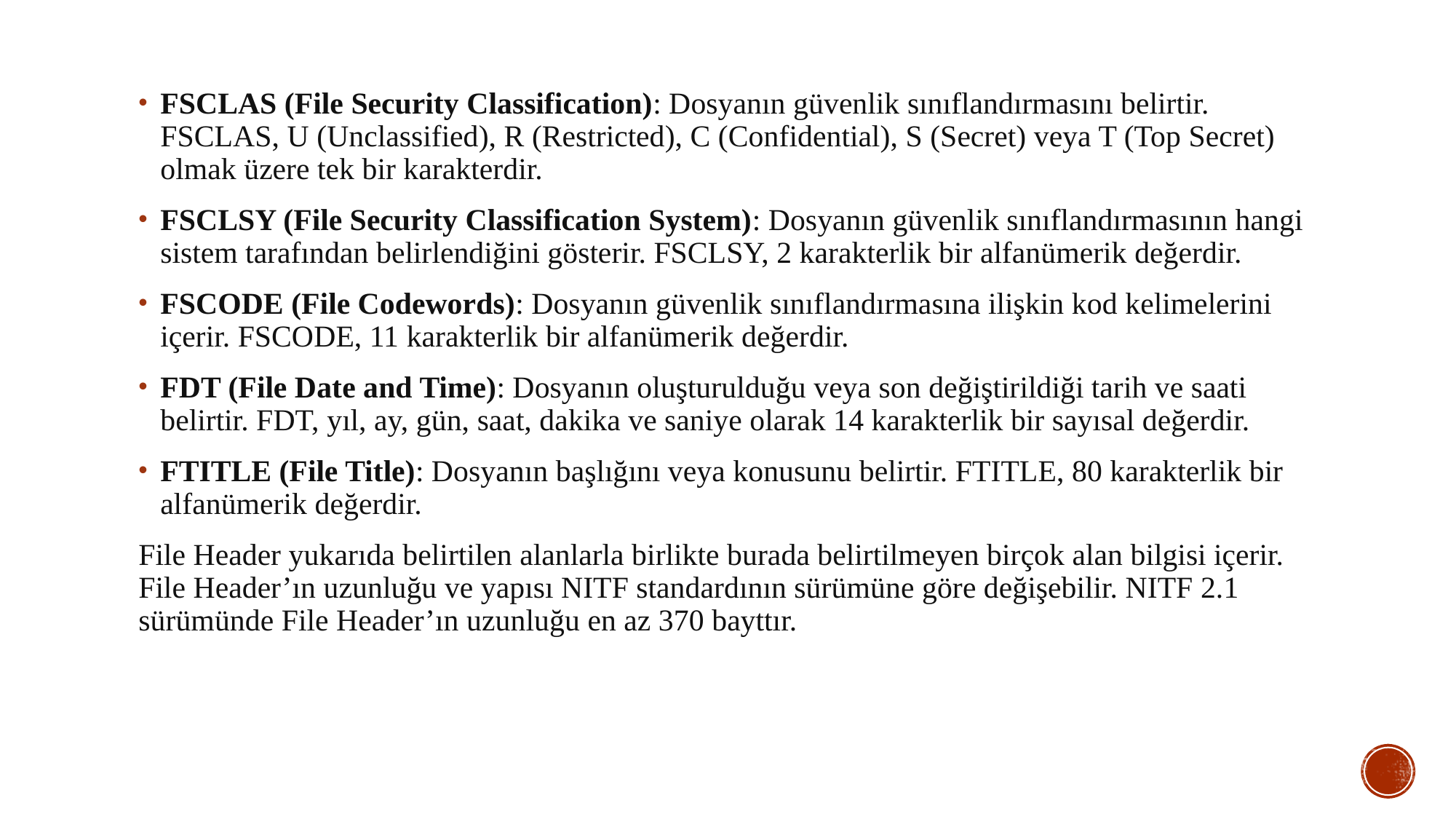

FSCLAS (File Security Classification): Dosyanın güvenlik sınıflandırmasını belirtir. FSCLAS, U (Unclassified), R (Restricted), C (Confidential), S (Secret) veya T (Top Secret) olmak üzere tek bir karakterdir.
FSCLSY (File Security Classification System): Dosyanın güvenlik sınıflandırmasının hangi sistem tarafından belirlendiğini gösterir. FSCLSY, 2 karakterlik bir alfanümerik değerdir.
FSCODE (File Codewords): Dosyanın güvenlik sınıflandırmasına ilişkin kod kelimelerini içerir. FSCODE, 11 karakterlik bir alfanümerik değerdir.
FDT (File Date and Time): Dosyanın oluşturulduğu veya son değiştirildiği tarih ve saati belirtir. FDT, yıl, ay, gün, saat, dakika ve saniye olarak 14 karakterlik bir sayısal değerdir.
FTITLE (File Title): Dosyanın başlığını veya konusunu belirtir. FTITLE, 80 karakterlik bir alfanümerik değerdir.
File Header yukarıda belirtilen alanlarla birlikte burada belirtilmeyen birçok alan bilgisi içerir. File Header’ın uzunluğu ve yapısı NITF standardının sürümüne göre değişebilir. NITF 2.1 sürümünde File Header’ın uzunluğu en az 370 bayttır.